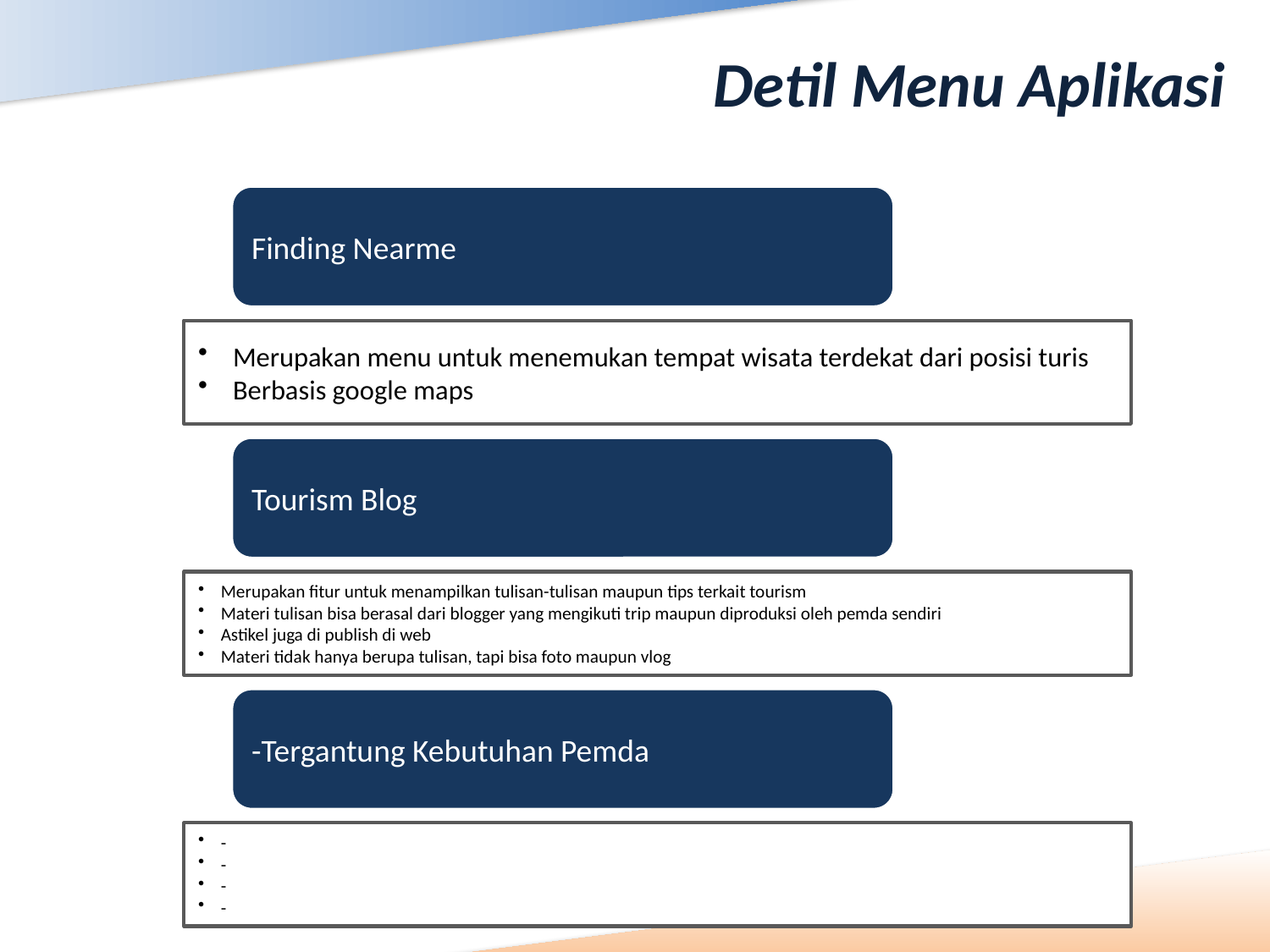

# Detil Menu Aplikasi
Finding Nearme
Tourism Blog
-Tergantung Kebutuhan Pemda
Merupakan menu untuk menemukan tempat wisata terdekat dari posisi turis
Merupakan fitur untuk menampilkan tulisan-tulisan maupun tips terkait tourism
Berbasis google maps
Materi tulisan bisa berasal dari blogger yang mengikuti trip maupun diproduksi oleh pemda sendiri
Astikel juga di publish di web
Materi tidak hanya berupa tulisan, tapi bisa foto maupun vlog